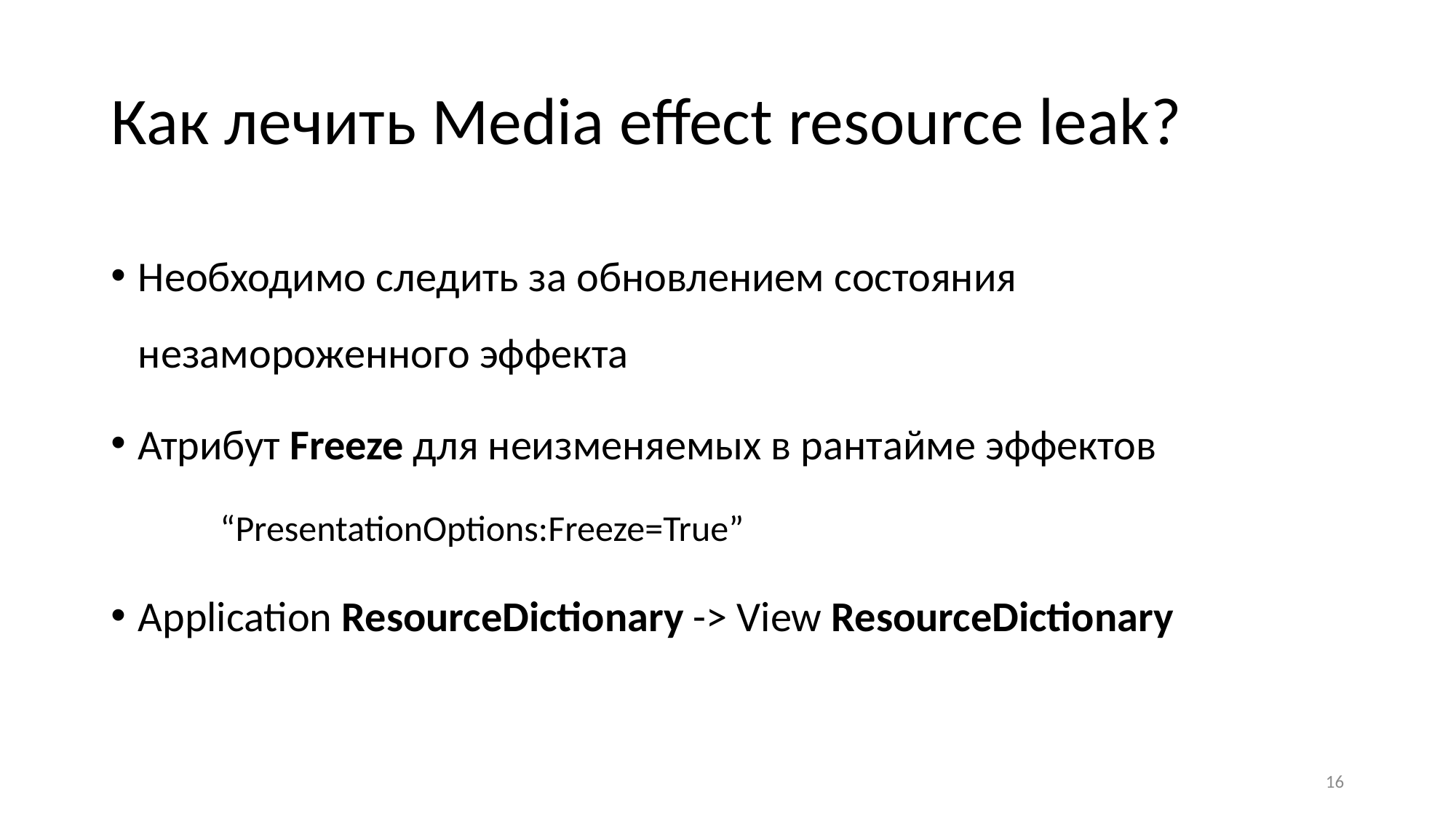

# Как лечить Media effect resource leak?
Необходимо следить за обновлением состояния незамороженного эффекта
Атрибут Freeze для неизменяемых в рантайме эффектов
	“PresentationOptions:Freeze=True”
Application ResourceDictionary -> View ResourceDictionary
16